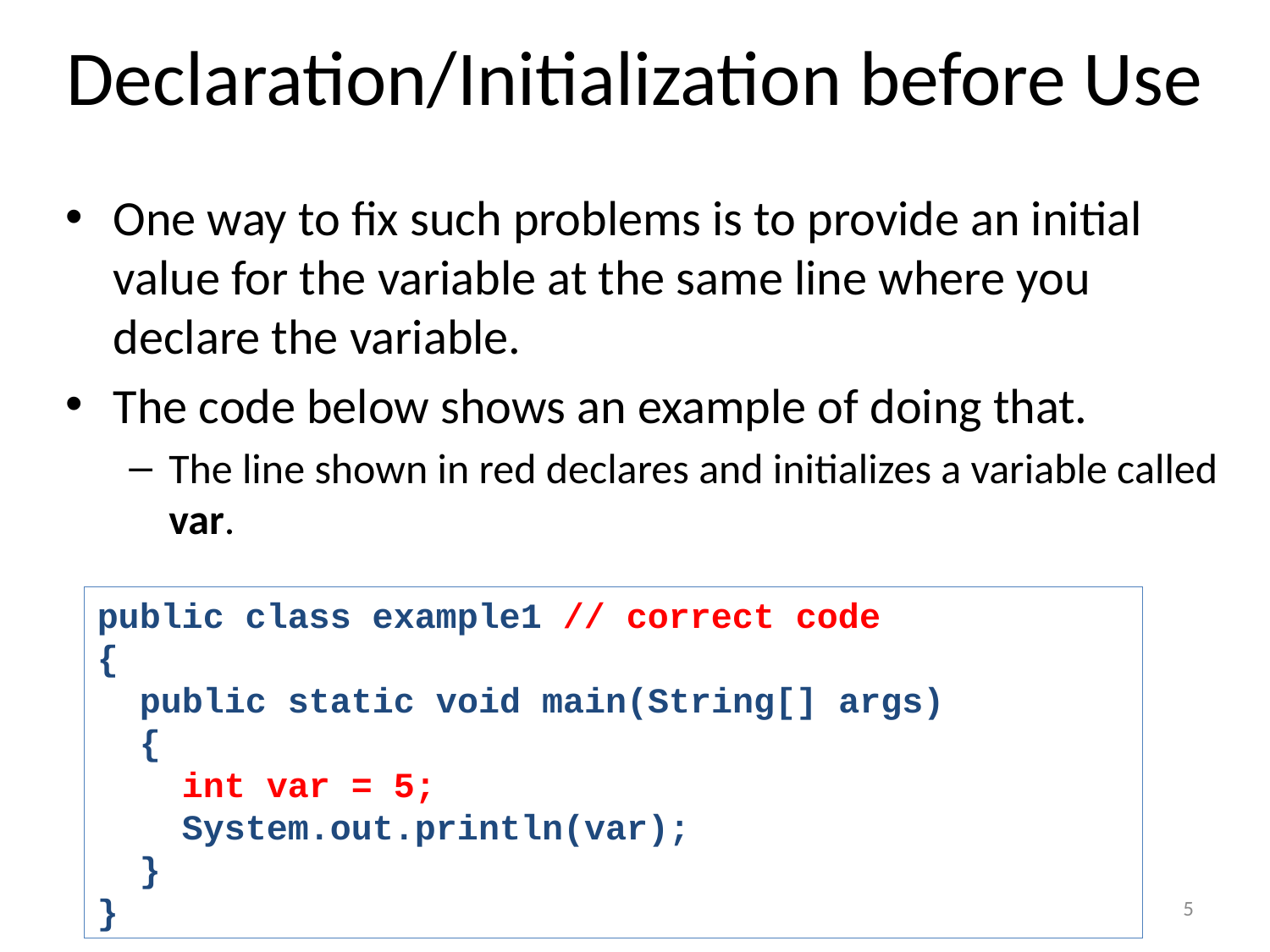

# Declaration/Initialization before Use
One way to fix such problems is to provide an initial value for the variable at the same line where you declare the variable.
The code below shows an example of doing that.
The line shown in red declares and initializes a variable called var.

public class example1 // correct code
{
  public static void main(String[] args)
  {
    int var = 5;
    System.out.println(var);
  }
}
5